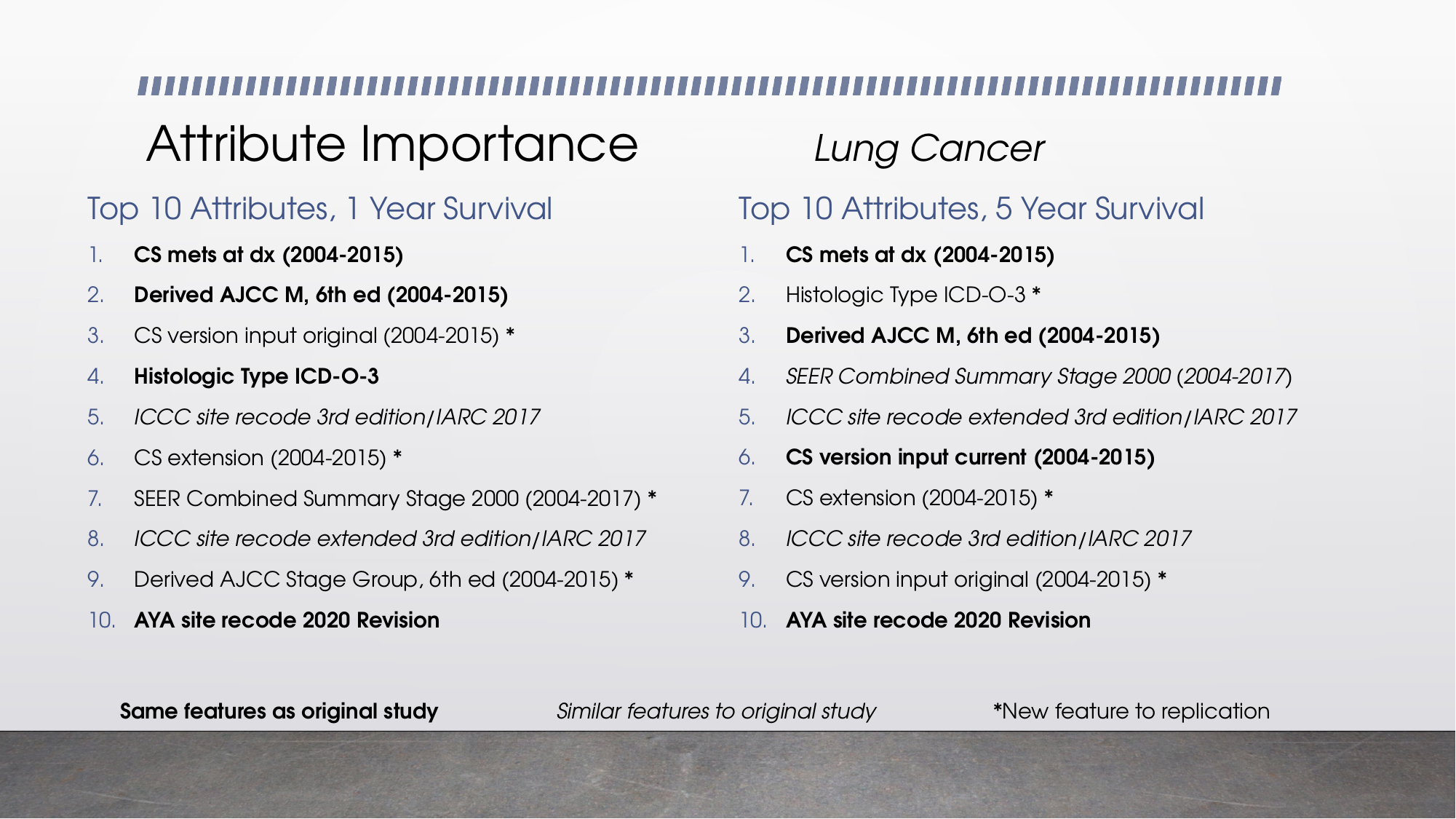

# Attribute Importance		 Lung Cancer
Top 10 Attributes, 5 Year Survival
 CS mets at dx (2004-2015)
 Histologic Type ICD-O-3 *
 Derived AJCC M, 6th ed (2004-2015)
 SEER Combined Summary Stage 2000 (2004-2017)
 ICCC site recode extended 3rd edition/IARC 2017
 CS version input current (2004-2015)
 CS extension (2004-2015) *
 ICCC site recode 3rd edition/IARC 2017
 CS version input original (2004-2015) *
 AYA site recode 2020 Revision
Top 10 Attributes, 1 Year Survival
 CS mets at dx (2004-2015)
 Derived AJCC M, 6th ed (2004-2015)
 CS version input original (2004-2015) *
 Histologic Type ICD-O-3
 ICCC site recode 3rd edition/IARC 2017
 CS extension (2004-2015) *
 SEER Combined Summary Stage 2000 (2004-2017) *
 ICCC site recode extended 3rd edition/IARC 2017
 Derived AJCC Stage Group, 6th ed (2004-2015) *
 AYA site recode 2020 Revision
	Same features as original study		Similar features to original study		*New feature to replication